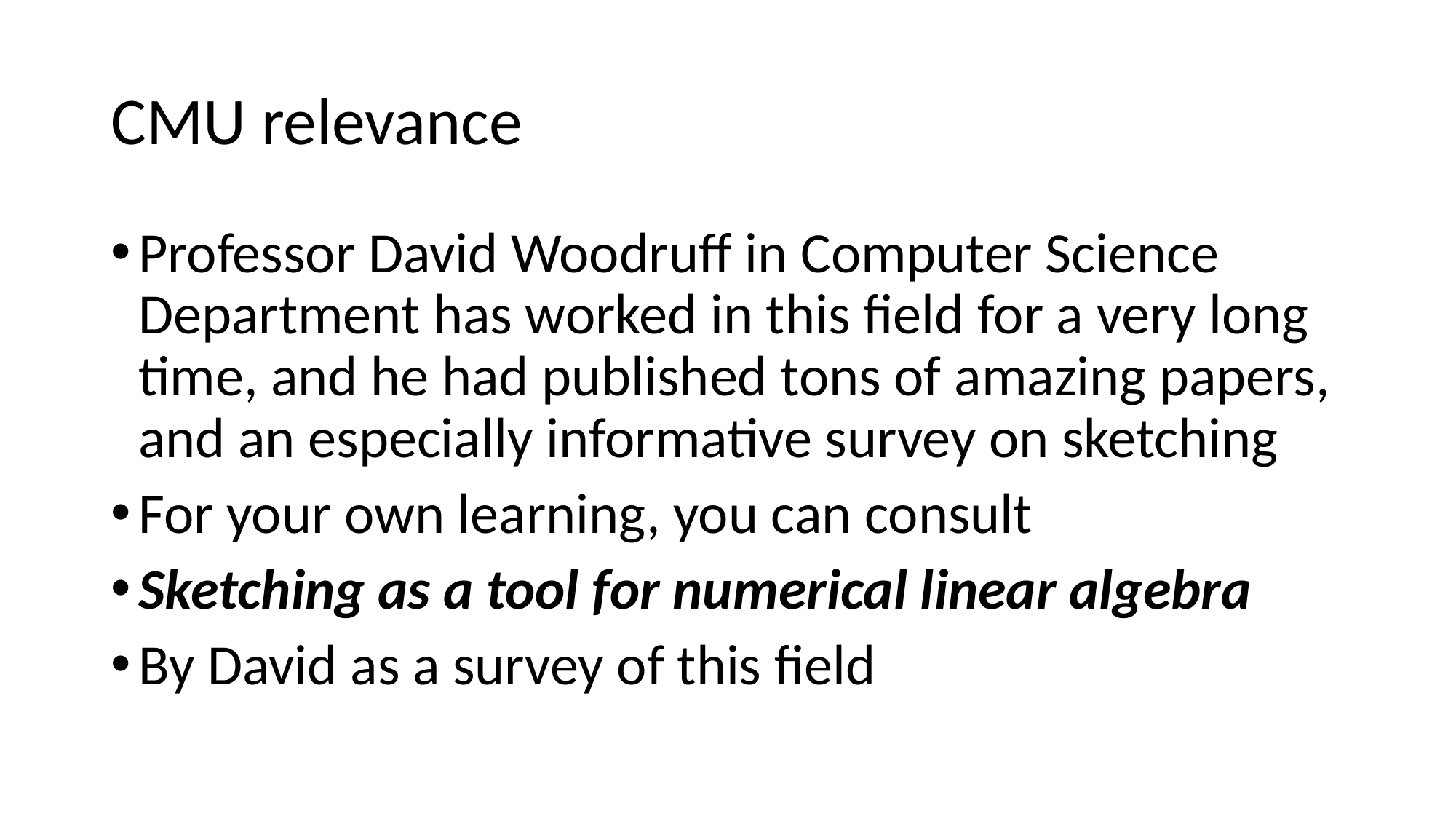

# CMU relevance
Professor David Woodruff in Computer Science Department has worked in this field for a very long time, and he had published tons of amazing papers, and an especially informative survey on sketching
For your own learning, you can consult
Sketching as a tool for numerical linear algebra
By David as a survey of this field